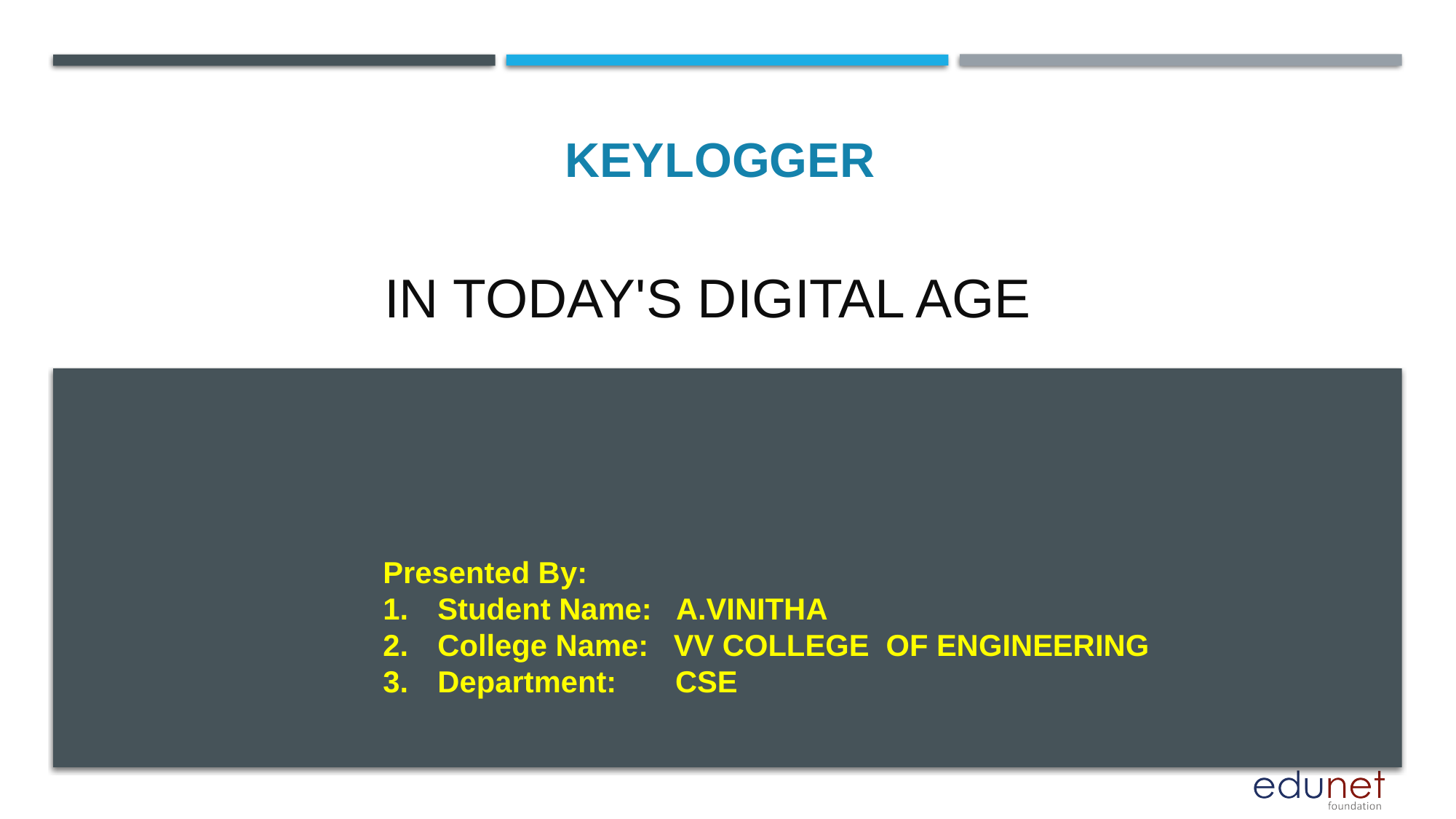

KEYLOGGER
# In today's digital age
Presented By:
Student Name:   A.VINITHA
College Name:   VV COLLEGE  OF ENGINEERING
Department:       CSE